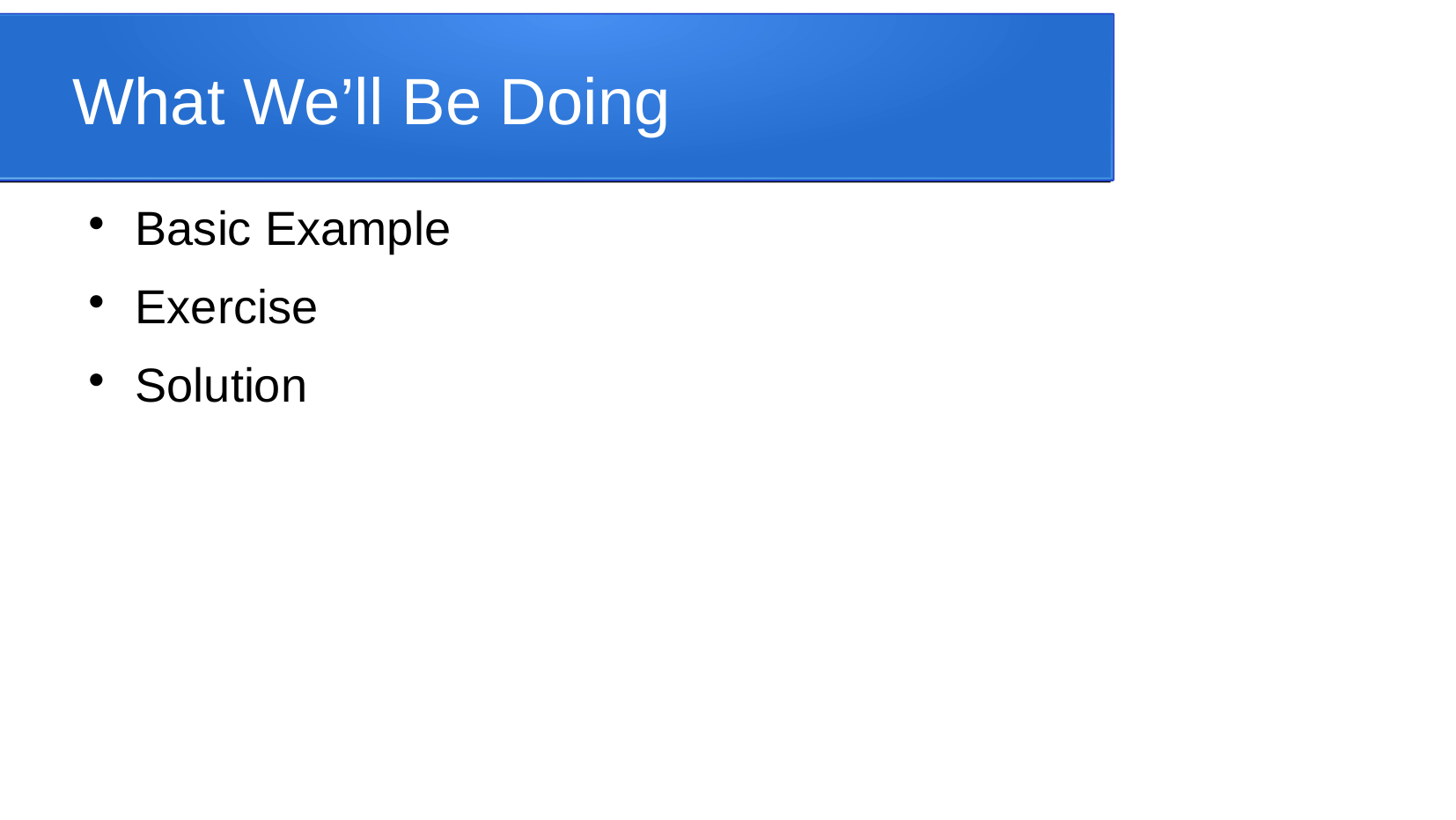

What We’ll Be Doing
Basic Example
Exercise
Solution